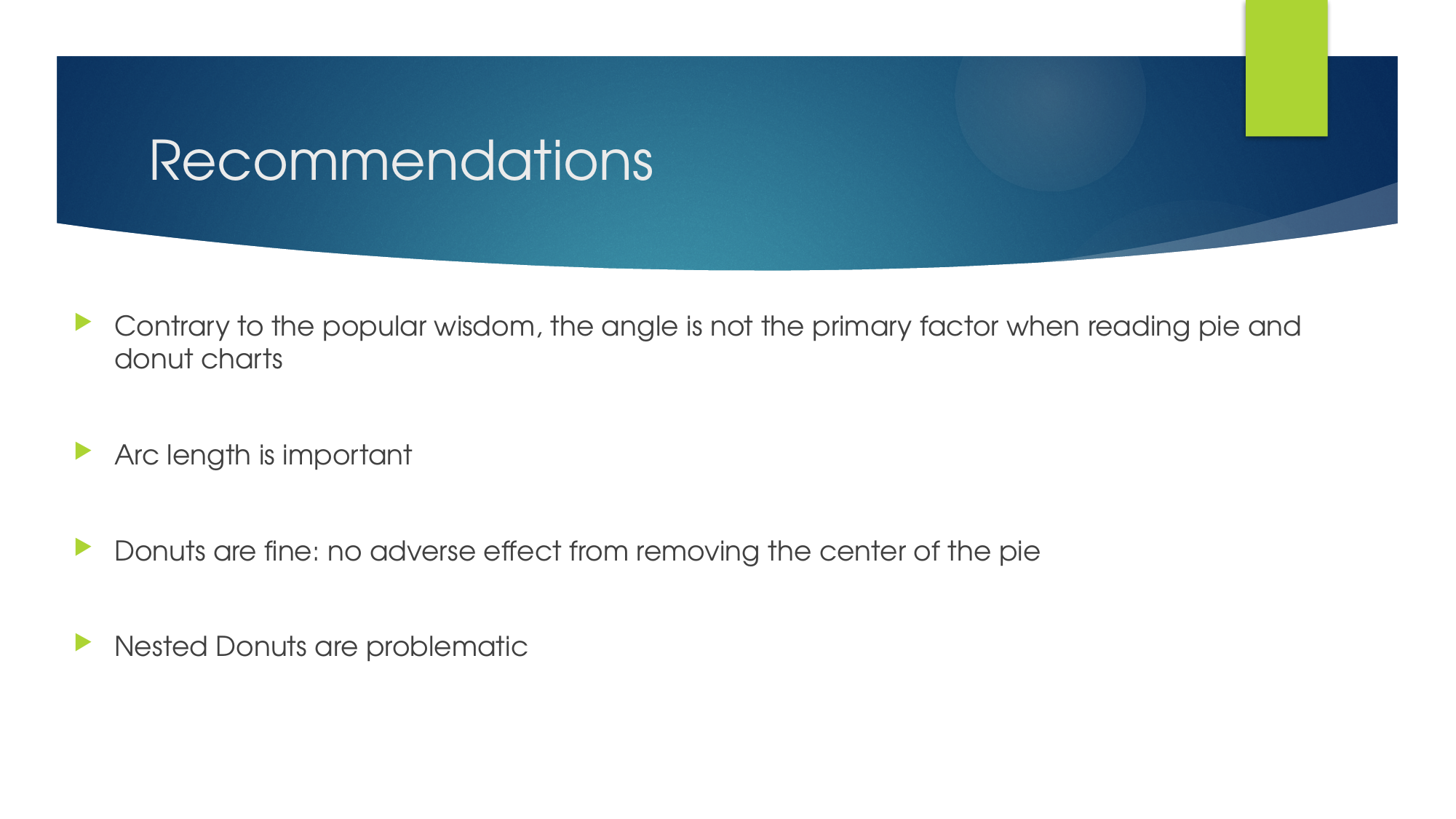

# Recommendations
Contrary to the popular wisdom, the angle is not the primary factor when reading pie and donut charts

Arc length is important

Donuts are fine: no adverse effect from removing the center of the pie

Nested Donuts are problematic